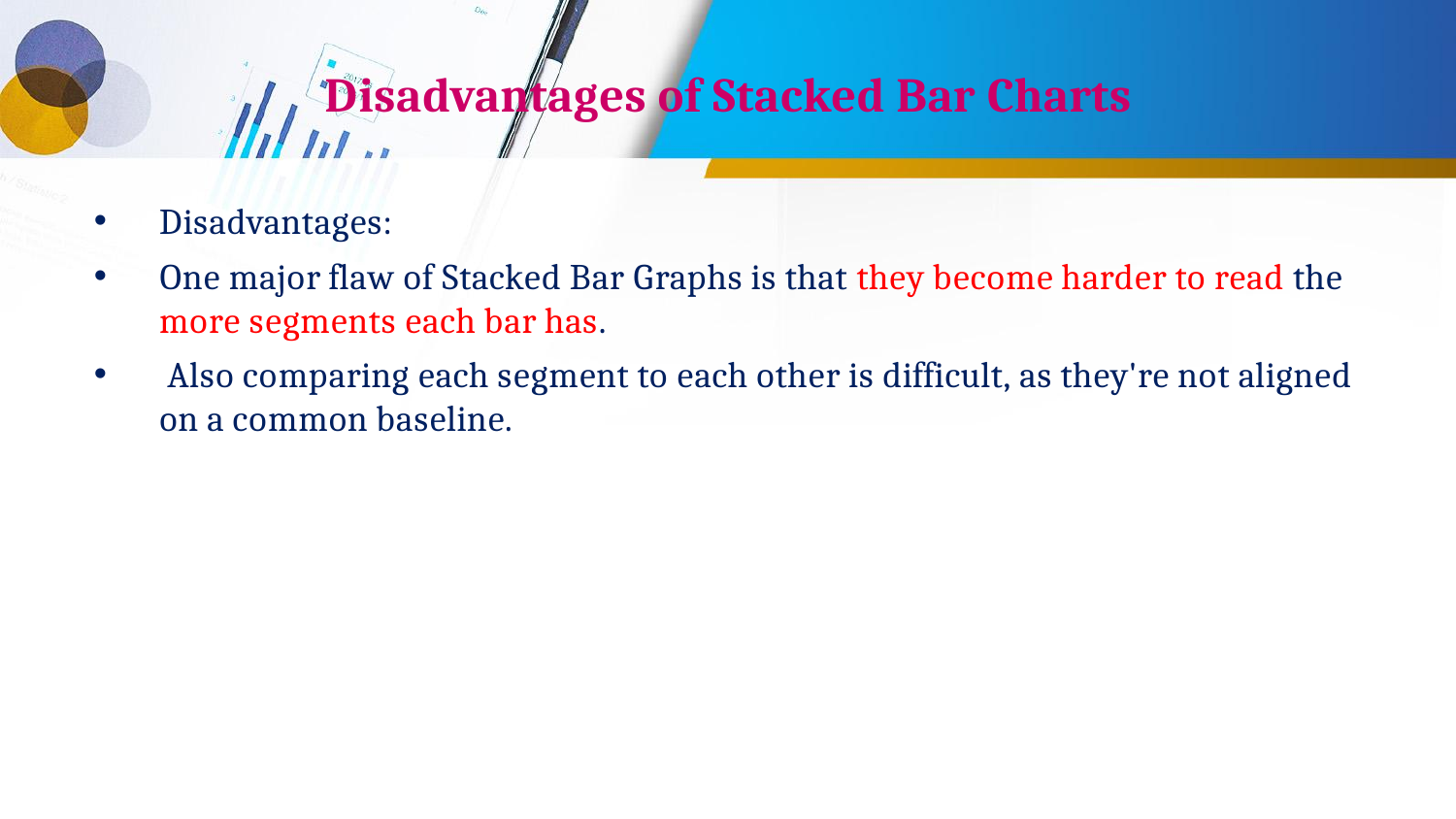

# Disadvantages of Stacked Bar Charts
Disadvantages:
One major flaw of Stacked Bar Graphs is that they become harder to read the more segments each bar has.
 Also comparing each segment to each other is difficult, as they're not aligned on a common baseline.